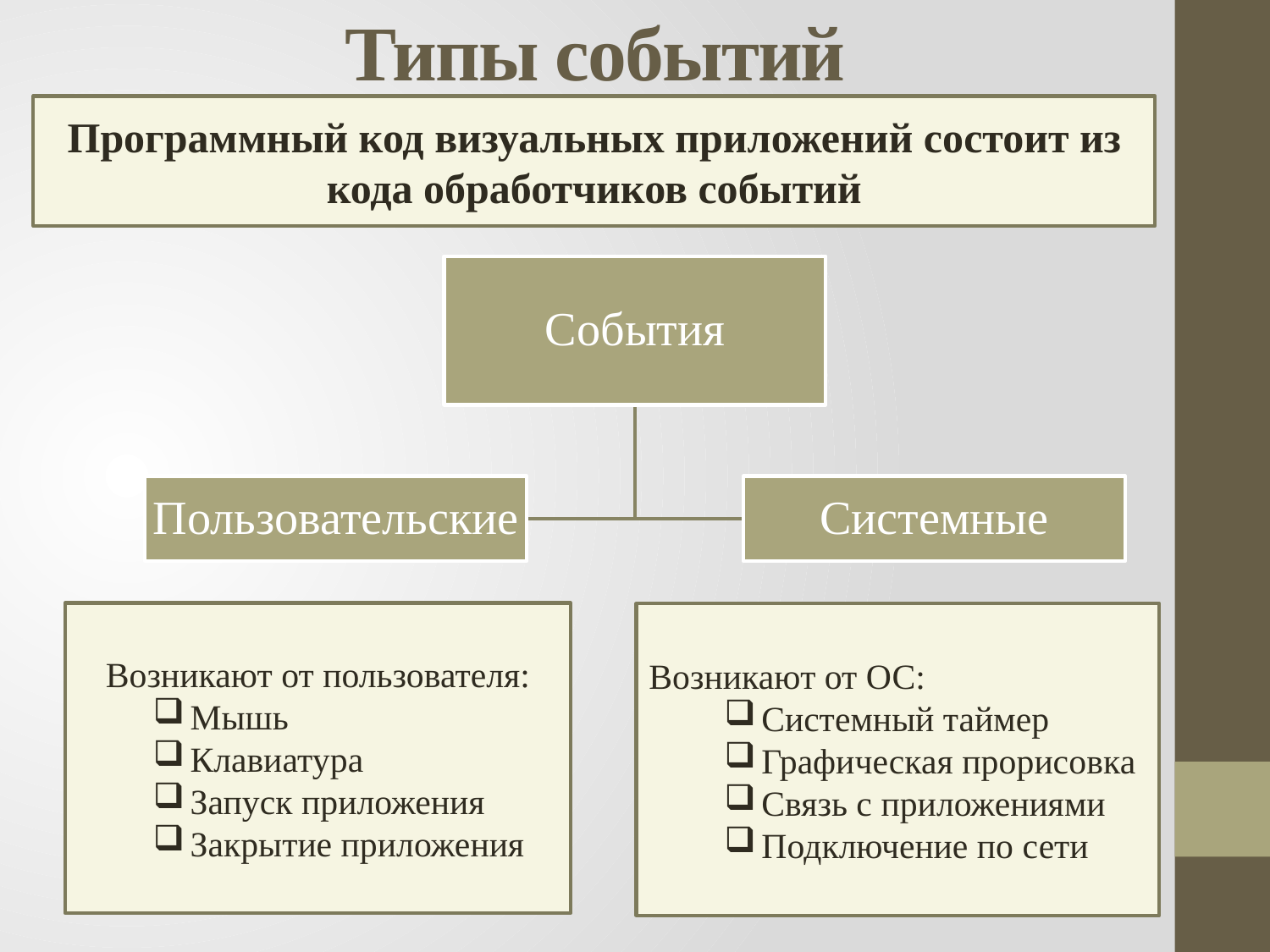

Типы событий
Программный код визуальных приложений состоит из кода обработчиков событий
События
Пользовательские
Системные
Возникают от пользователя:
Мышь
Клавиатура
Запуск приложения
Закрытие приложения
Возникают от ОС:
Системный таймер
Графическая прорисовка
Связь с приложениями
Подключение по сети